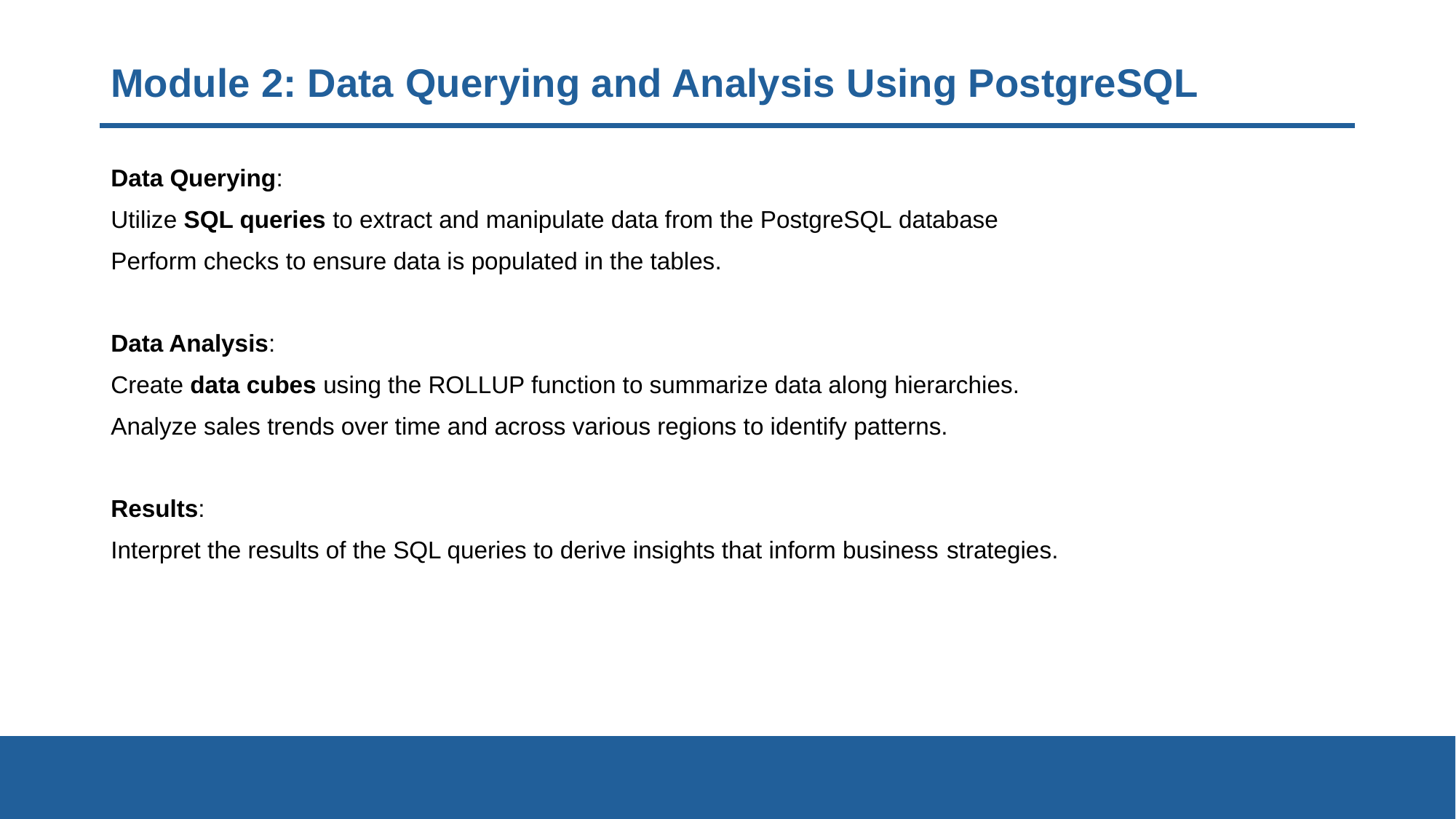

# Module 2: Data Querying and Analysis Using PostgreSQL
Data Querying:
Utilize SQL queries to extract and manipulate data from the PostgreSQL database
Perform checks to ensure data is populated in the tables.

Data Analysis:
Create data cubes using the ROLLUP function to summarize data along hierarchies.
Analyze sales trends over time and across various regions to identify patterns.

Results:
Interpret the results of the SQL queries to derive insights that inform business strategies.